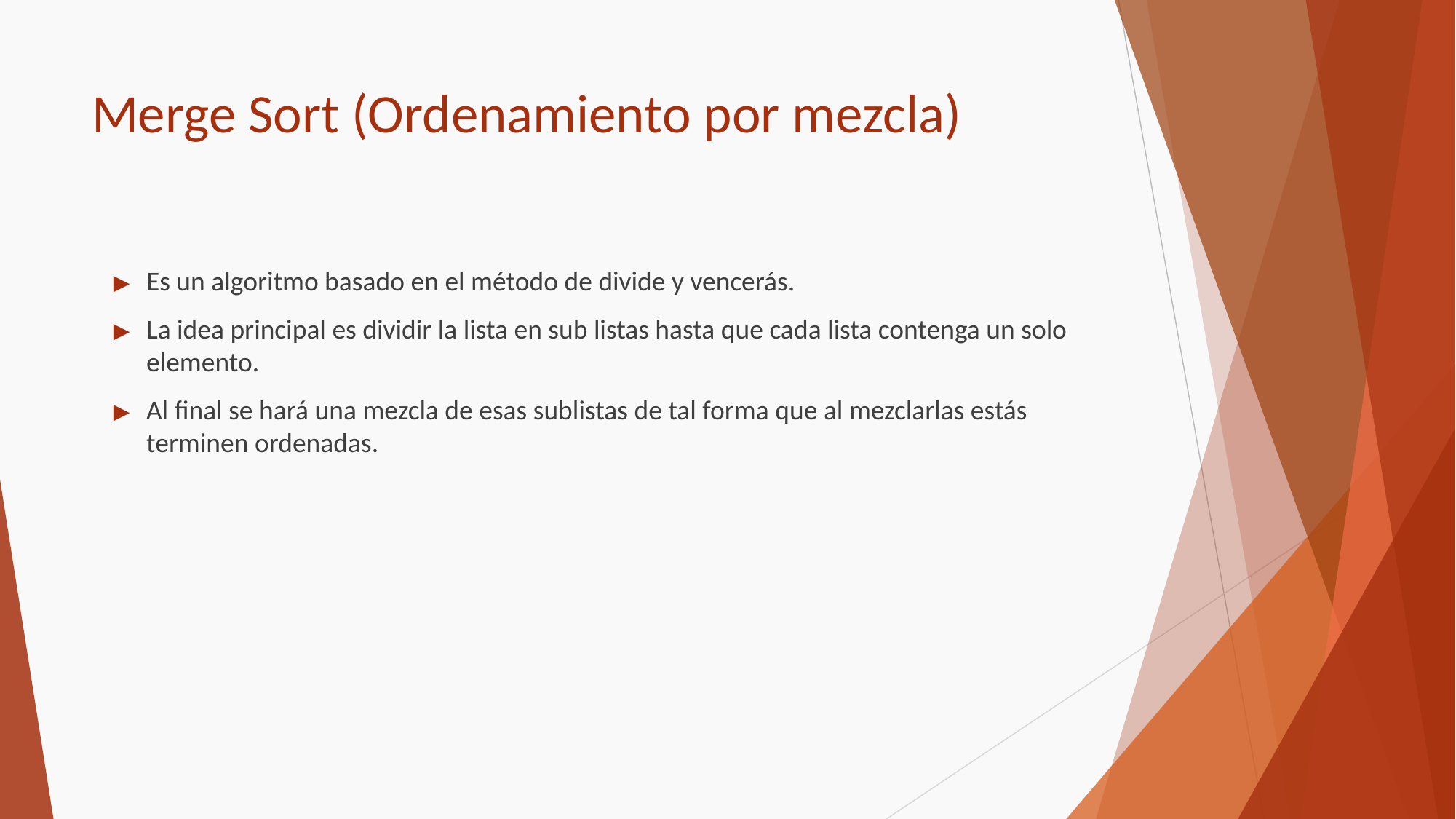

# Merge Sort (Ordenamiento por mezcla)
Es un algoritmo basado en el método de divide y vencerás.
La idea principal es dividir la lista en sub listas hasta que cada lista contenga un solo elemento.
Al final se hará una mezcla de esas sublistas de tal forma que al mezclarlas estás terminen ordenadas.